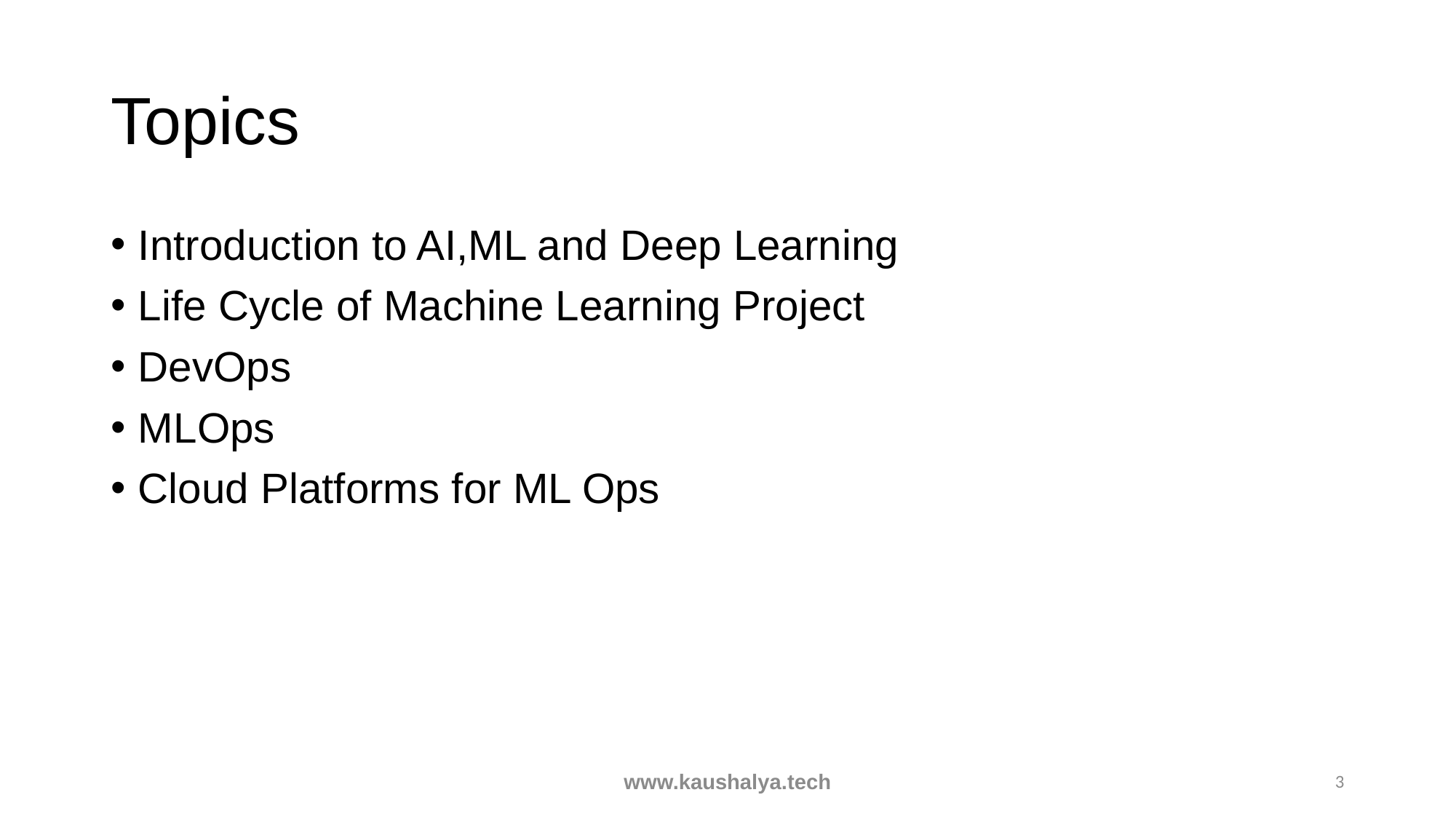

# Topics
Introduction to AI,ML and Deep Learning
Life Cycle of Machine Learning Project
DevOps
MLOps
Cloud Platforms for ML Ops

www.kaushalya.tech
3